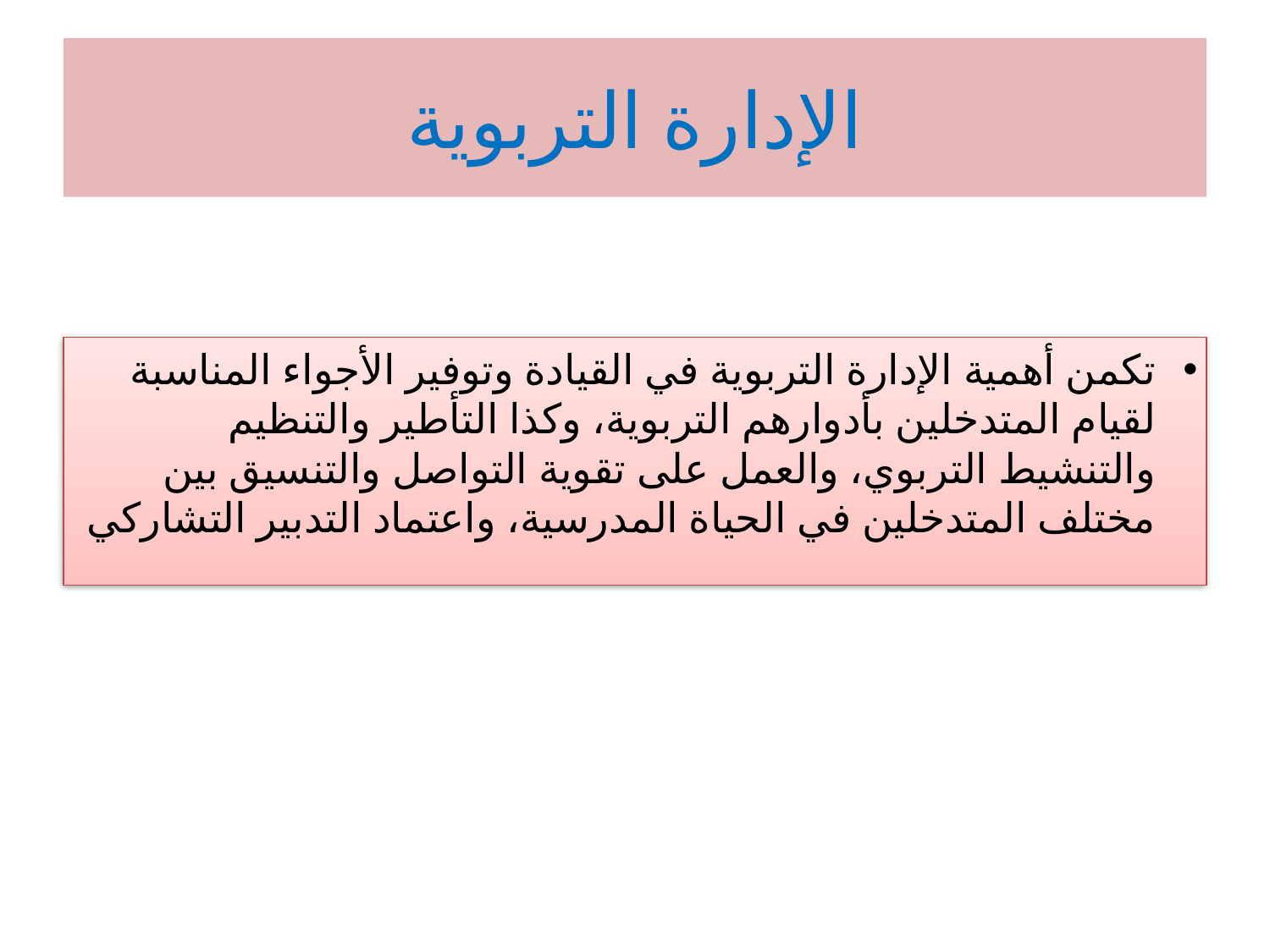

# الإدارة التربوية
تكمن أهمية الإدارة التربوية في القيادة وتوفير الأجواء المناسبة لقيام المتدخلين بأدوارهم التربوية، وكذا التأطير والتنظيم والتنشيط التربوي، والعمل على تقوية التواصل والتنسيق بين مختلف المتدخلين في الحياة المدرسية، واعتماد التدبير التشاركي